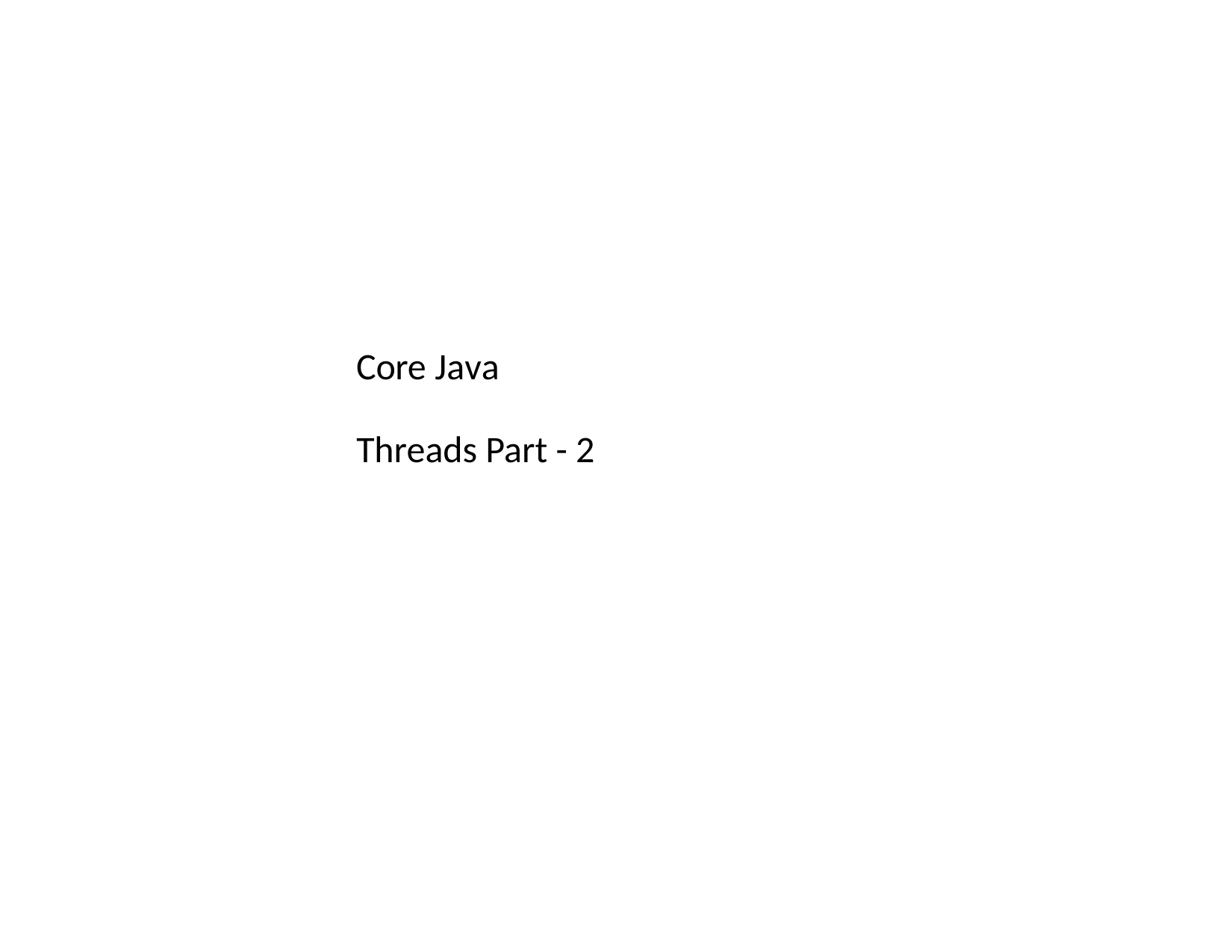

Core Java
Threads Part - 2

LEVEL – PRACTITIONER